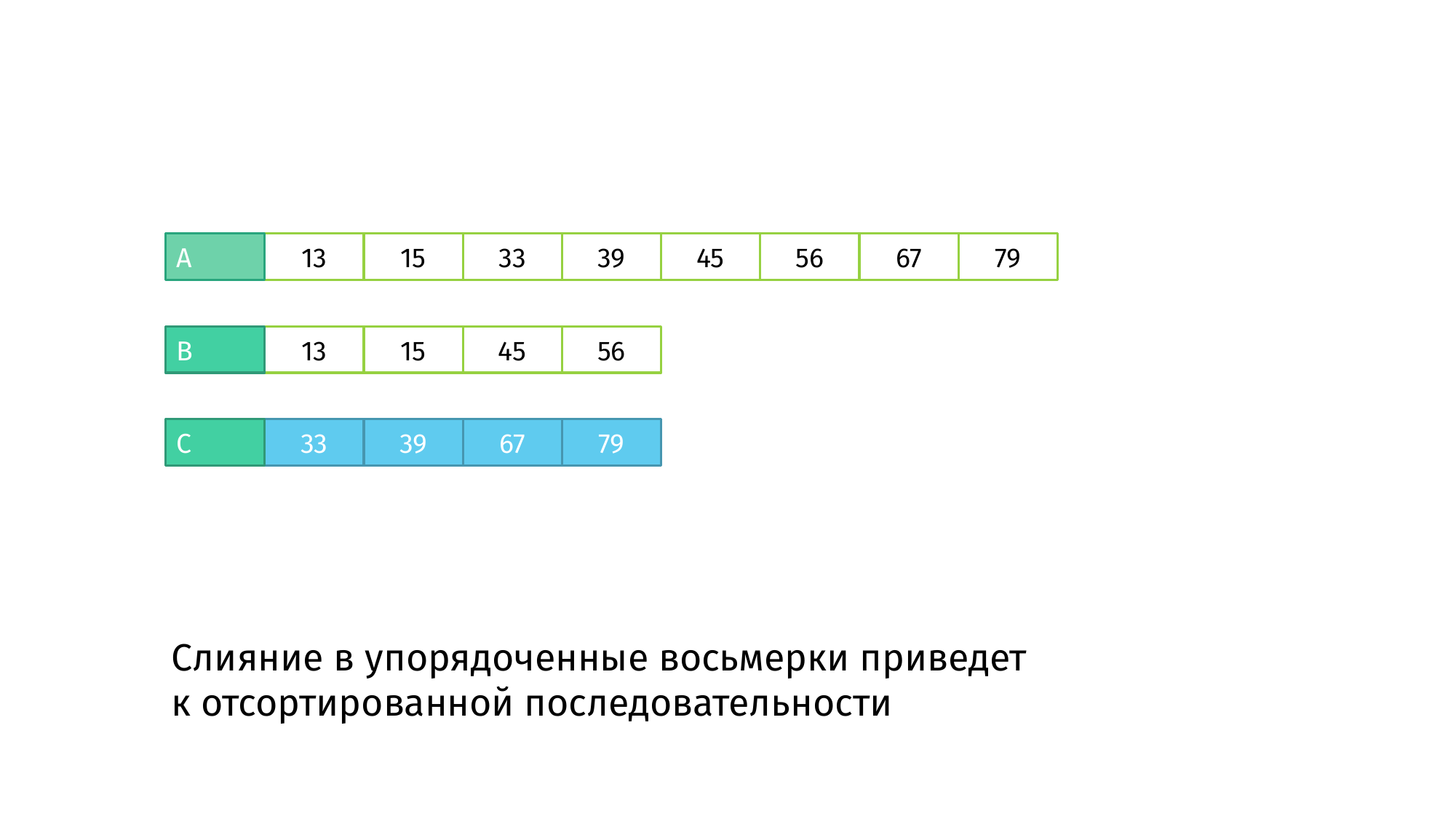

A
79
39
45
56
67
33
15
13
B
56
45
15
13
C
79
67
39
33
Слияние в упорядоченные восьмерки приведет
к отсортированной последовательности